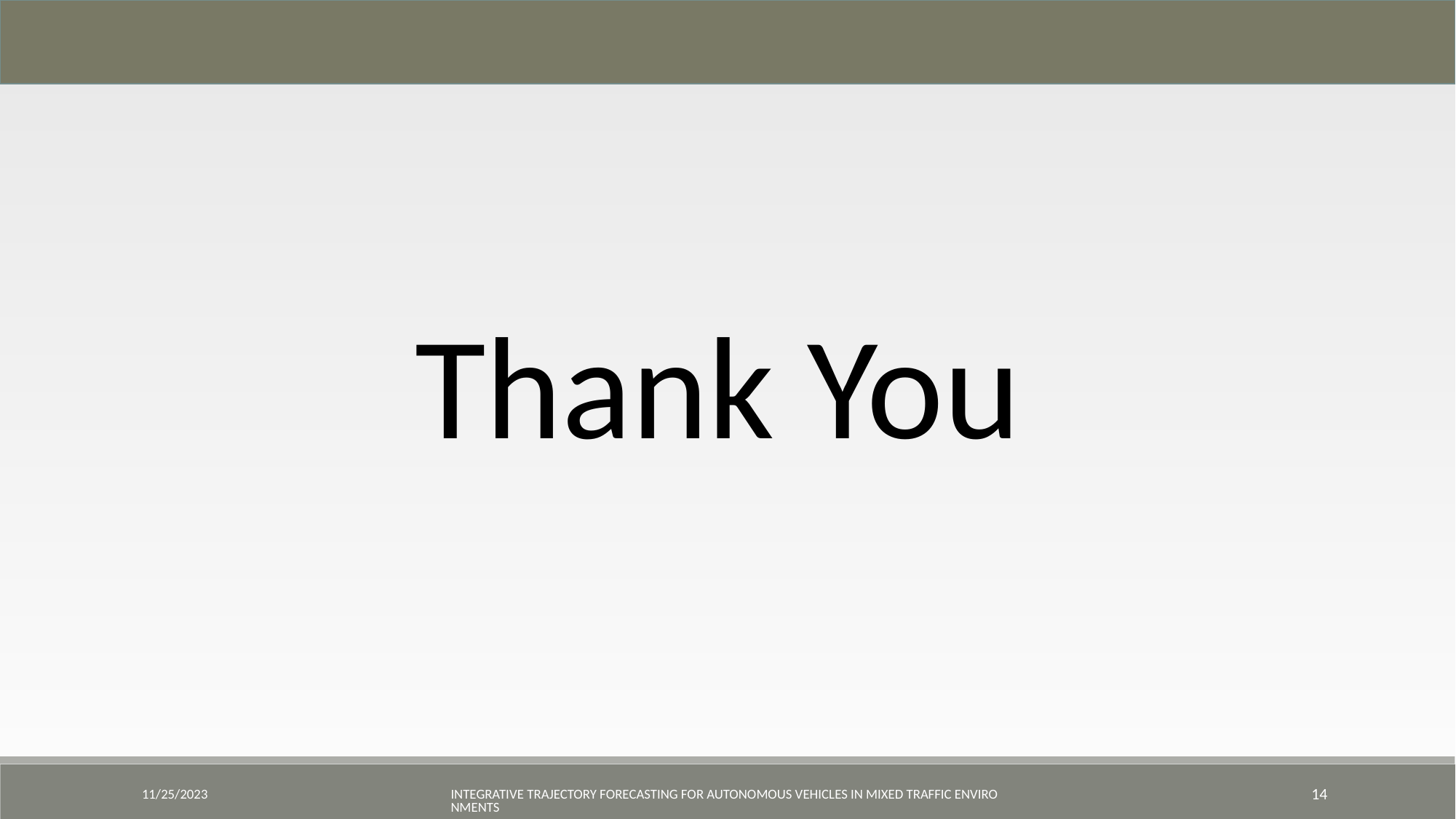

Thank You
11/25/2023
Integrative Trajectory Forecasting for Autonomous Vehicles in Mixed Traffic Environments
14